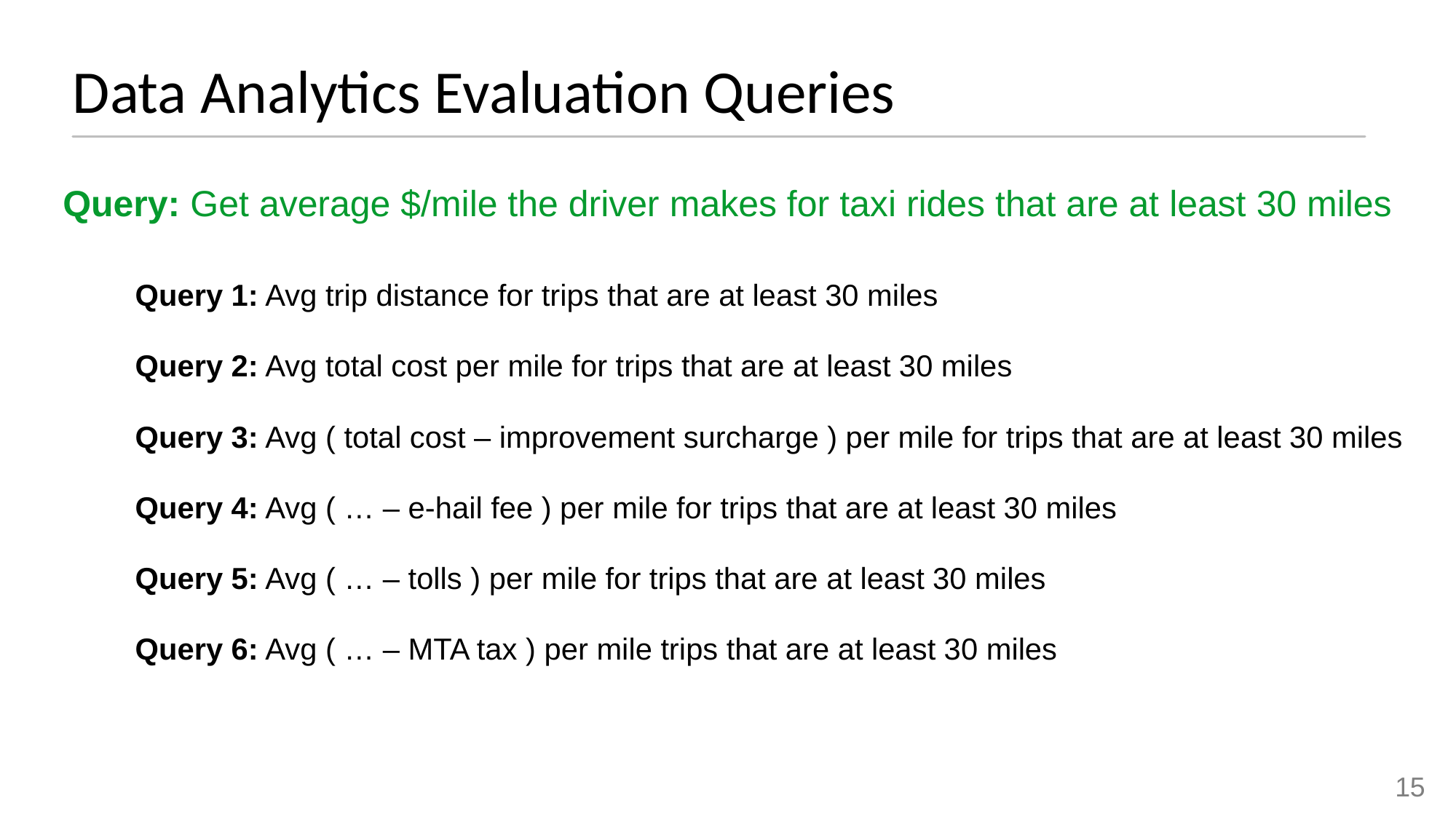

Data Analytics Evaluation Queries

Query: Get average $/mile the driver makes for taxi rides that are at least 30 miles
Query 1: Avg trip distance for trips that are at least 30 miles
Query 2: Avg total cost per mile for trips that are at least 30 miles
Query 3: Avg ( total cost – improvement surcharge ) per mile for trips that are at least 30 miles
Query 4: Avg ( … – e-hail fee ) per mile for trips that are at least 30 miles
Query 5: Avg ( … – tolls ) per mile for trips that are at least 30 miles
Query 6: Avg ( … – MTA tax ) per mile trips that are at least 30 miles

15